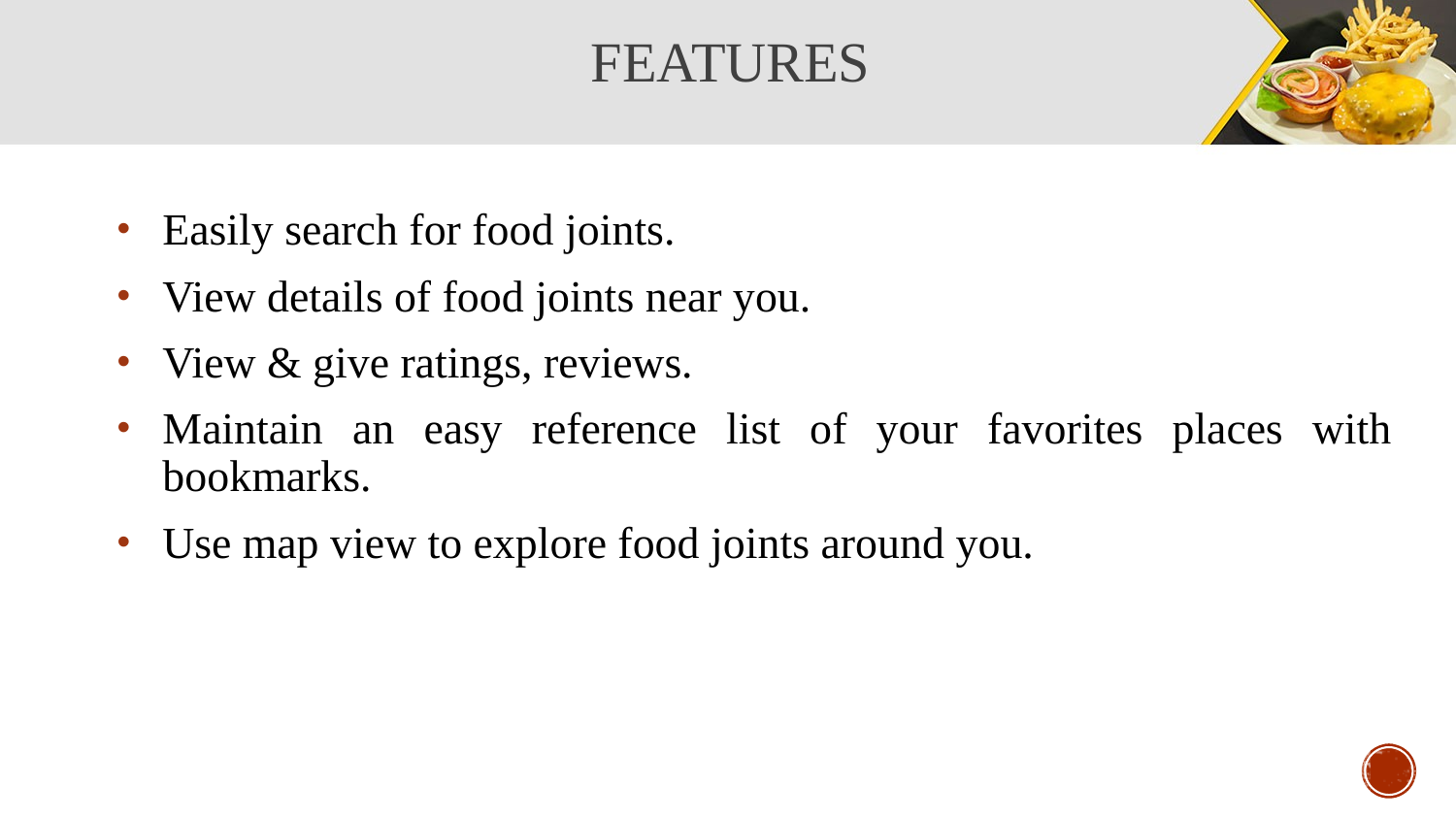

# Features
Easily search for food joints.
View details of food joints near you.
View & give ratings, reviews.
Maintain an easy reference list of your favorites places with bookmarks.
Use map view to explore food joints around you.